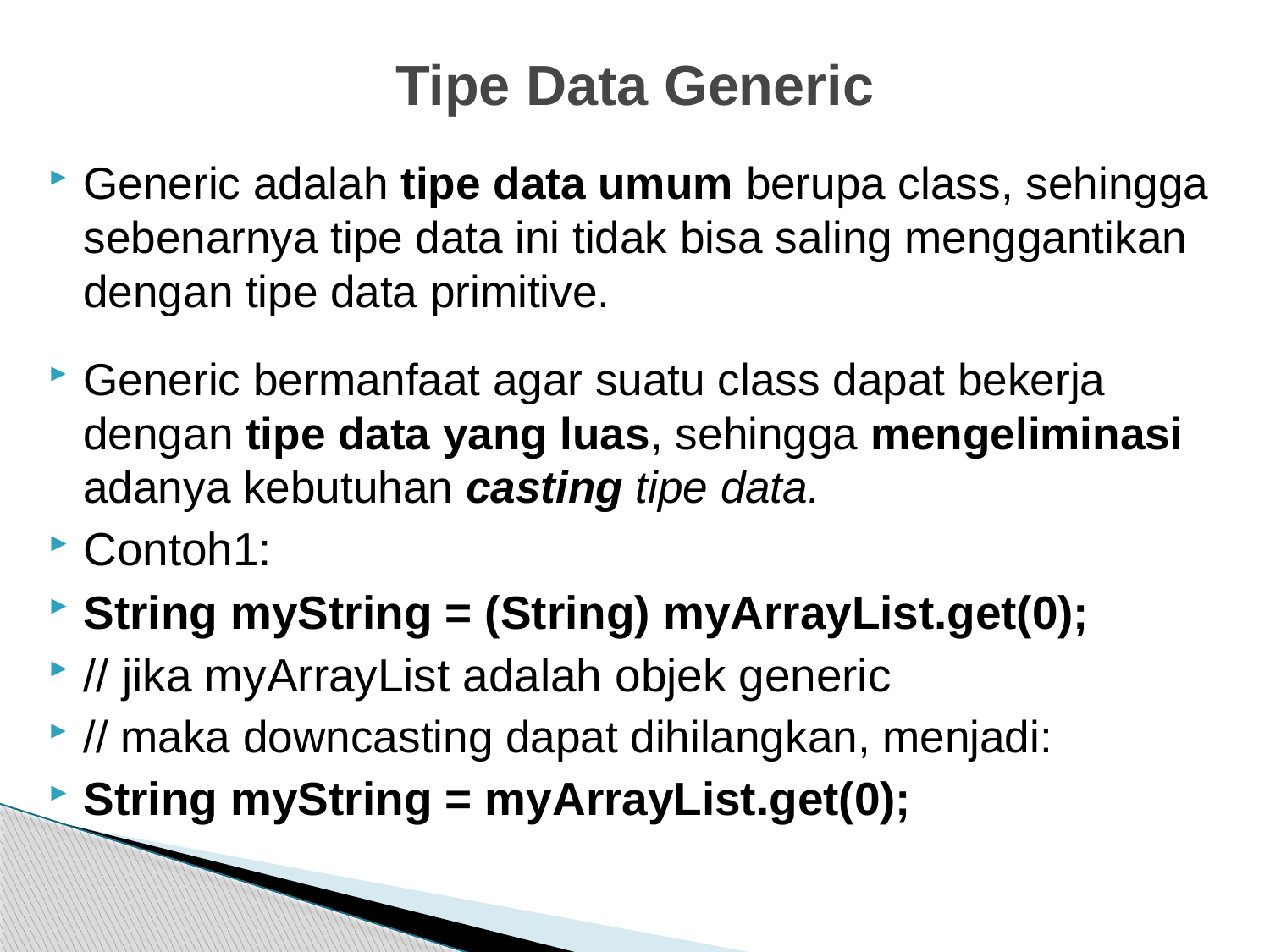

# Tipe Data Generic
Generic adalah tipe data umum berupa class, sehingga sebenarnya tipe data ini tidak bisa saling menggantikan dengan tipe data primitive.

Generic bermanfaat agar suatu class dapat bekerja dengan tipe data yang luas, sehingga mengeliminasi adanya kebutuhan casting tipe data.
Contoh1:
String myString = (String) myArrayList.get(0);
// jika myArrayList adalah objek generic
// maka downcasting dapat dihilangkan, menjadi:
String myString = myArrayList.get(0);